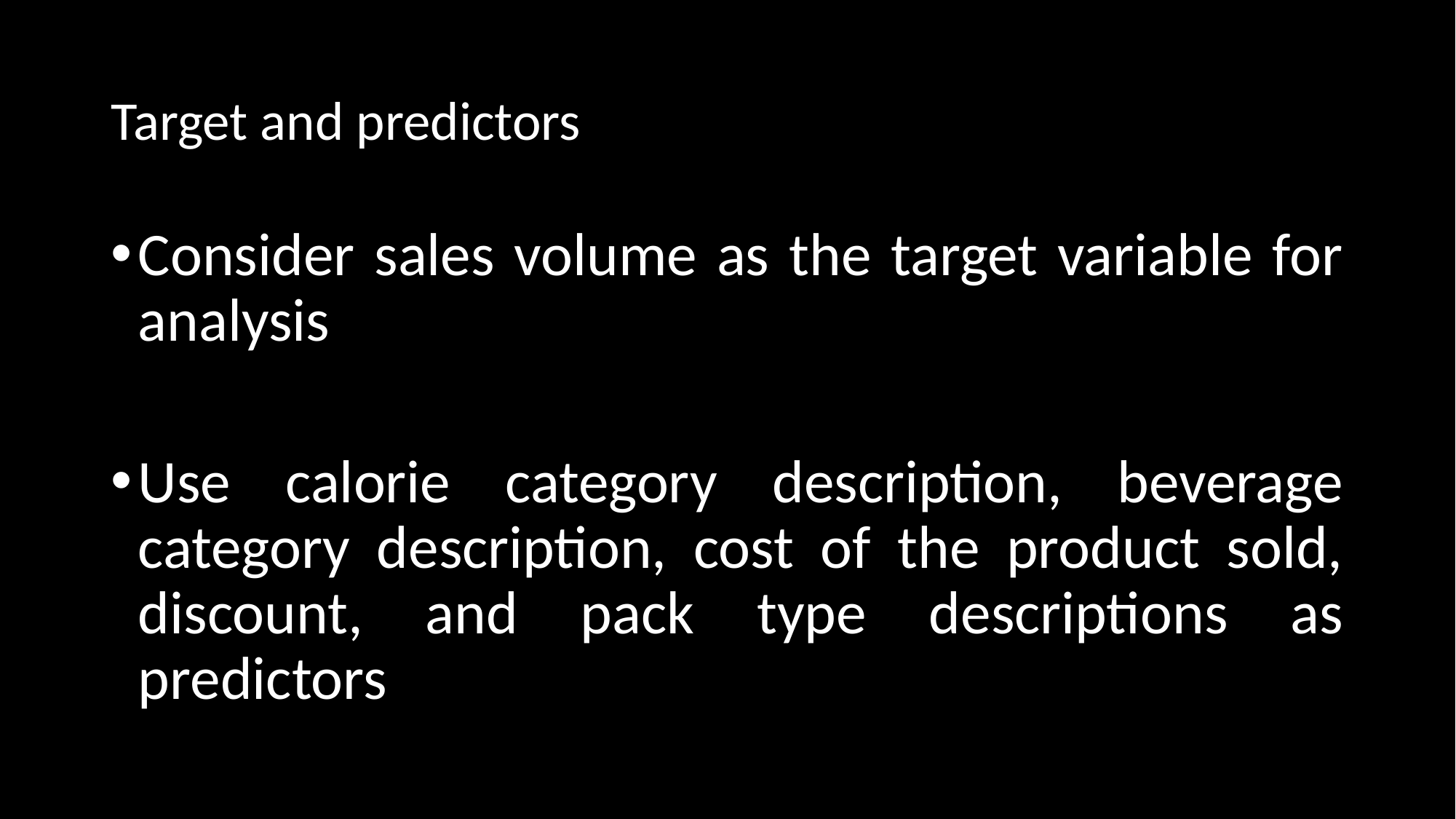

# Target and predictors
Consider sales volume as the target variable for analysis

Use calorie category description, beverage category description, cost of the product sold, discount, and pack type descriptions as predictors